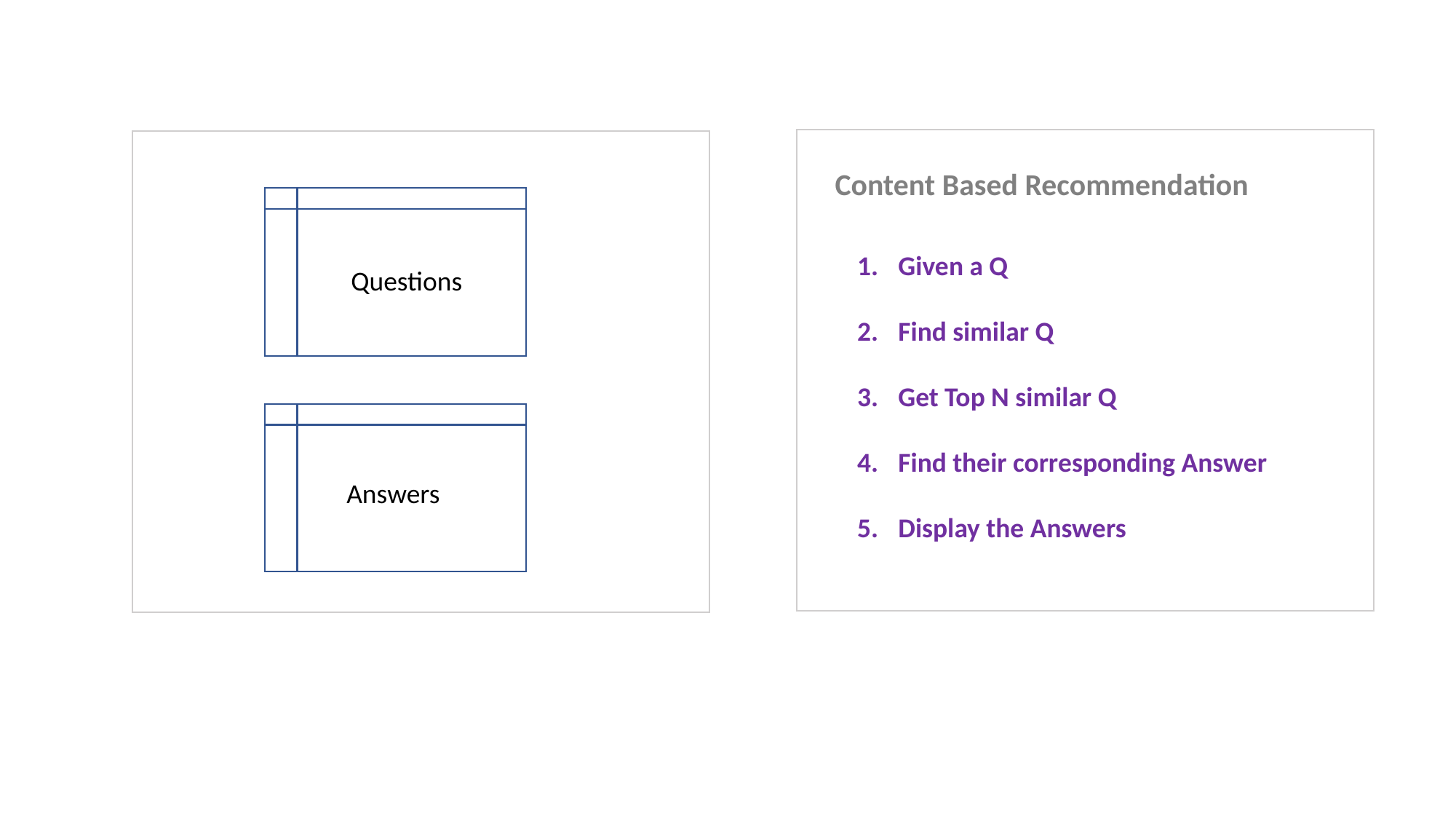

Content Based Recommendation

Questions

Answers
Given a Q

Find similar Q

Get Top N similar Q

Find their corresponding Answer

Display the Answers